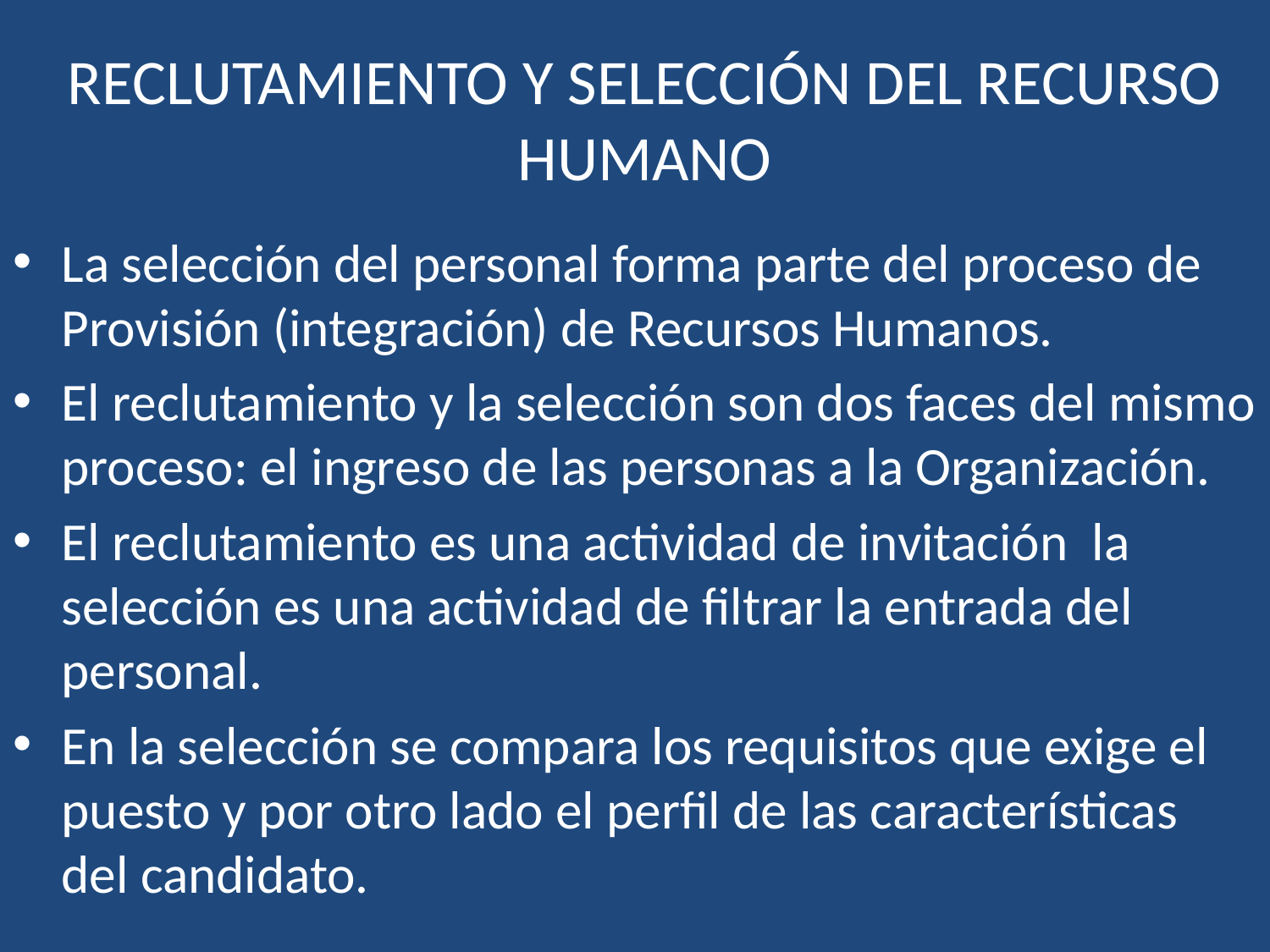

# RECLUTAMIENTO Y SELECCIÓN DEL RECURSO HUMANO
La selección del personal forma parte del proceso de Provisión (integración) de Recursos Humanos.
El reclutamiento y la selección son dos faces del mismo proceso: el ingreso de las personas a la Organización.
El reclutamiento es una actividad de invitación  la selección es una actividad de filtrar la entrada del personal.
En la selección se compara los requisitos que exige el puesto y por otro lado el perfil de las características del candidato.